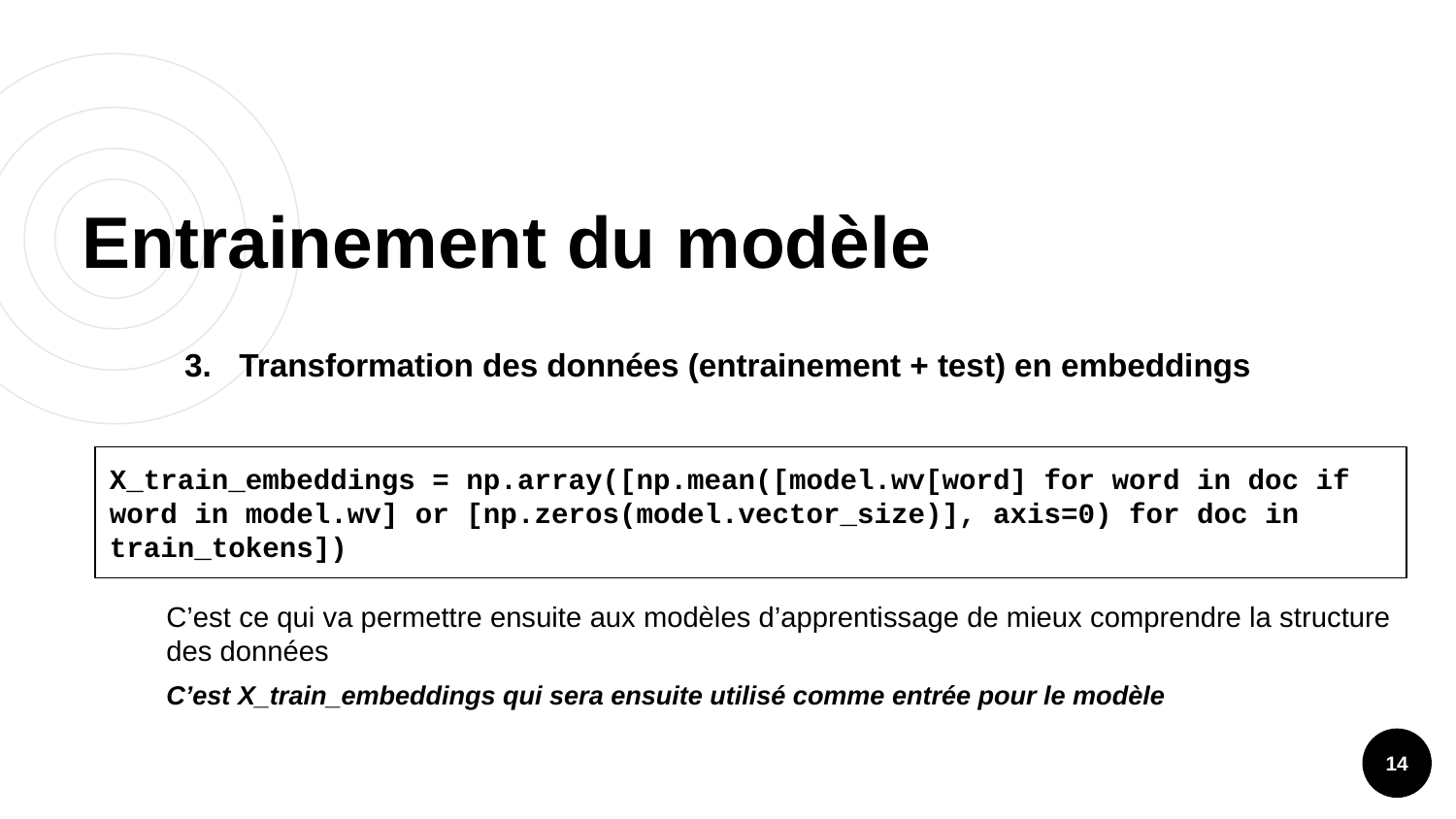

# Entrainement du modèle
Transformation des données (entrainement + test) en embeddings

C’est ce qui va permettre ensuite aux modèles d’apprentissage de mieux comprendre la structure des données
C’est X_train_embeddings qui sera ensuite utilisé comme entrée pour le modèle
X_train_embeddings = np.array([np.mean([model.wv[word] for word in doc if word in model.wv] or [np.zeros(model.vector_size)], axis=0) for doc in train_tokens])
14